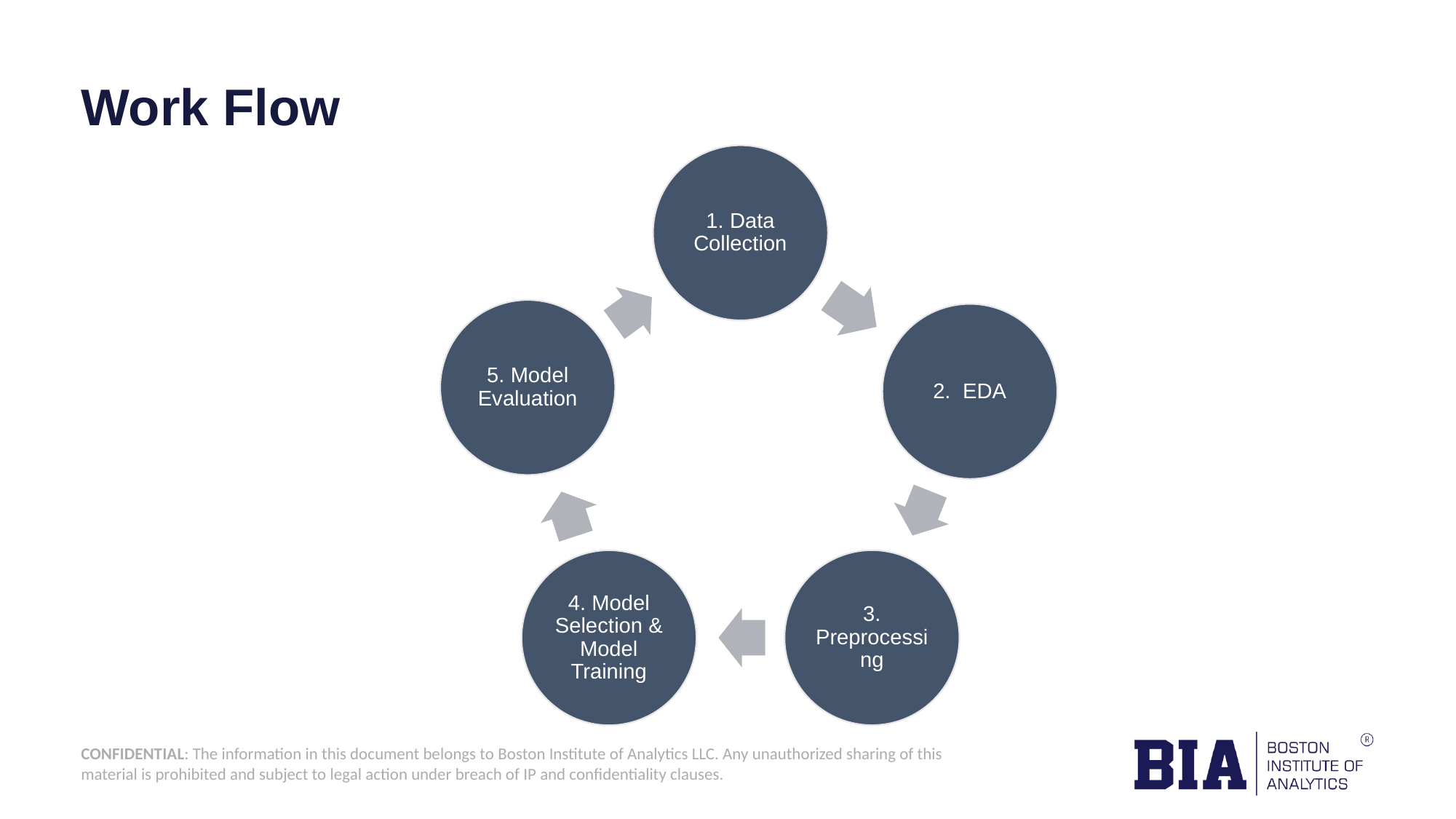

# Work Flow
1. Data Collection

2.  EDA

3. Preprocessing

4. Model Selection & Model Training

5. Model Evaluation